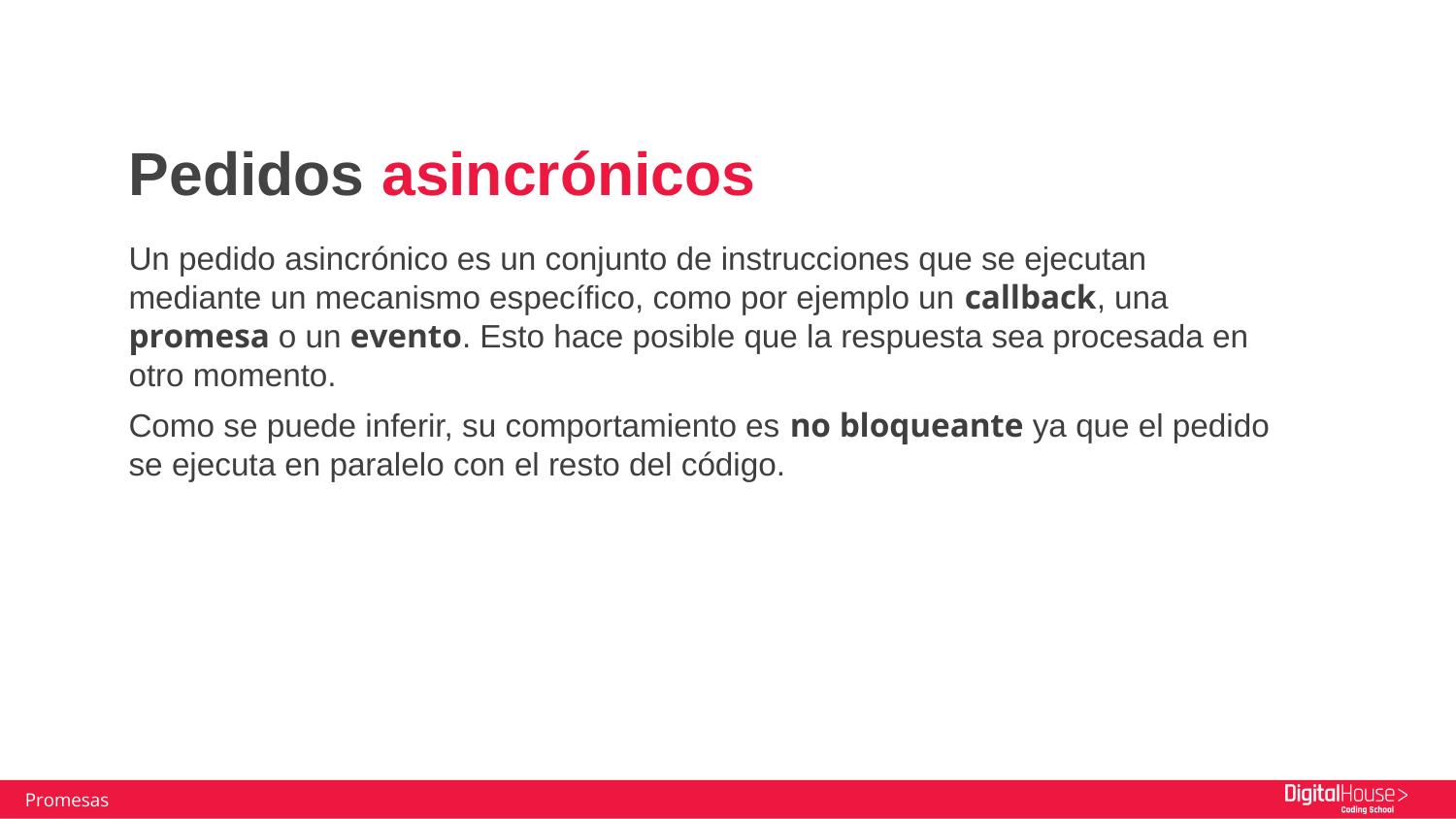

Pedidos asincrónicos
Un pedido asincrónico es un conjunto de instrucciones que se ejecutan mediante un mecanismo específico, como por ejemplo un callback, una promesa o un evento. Esto hace posible que la respuesta sea procesada en otro momento.
Como se puede inferir, su comportamiento es no bloqueante ya que el pedido se ejecuta en paralelo con el resto del código.